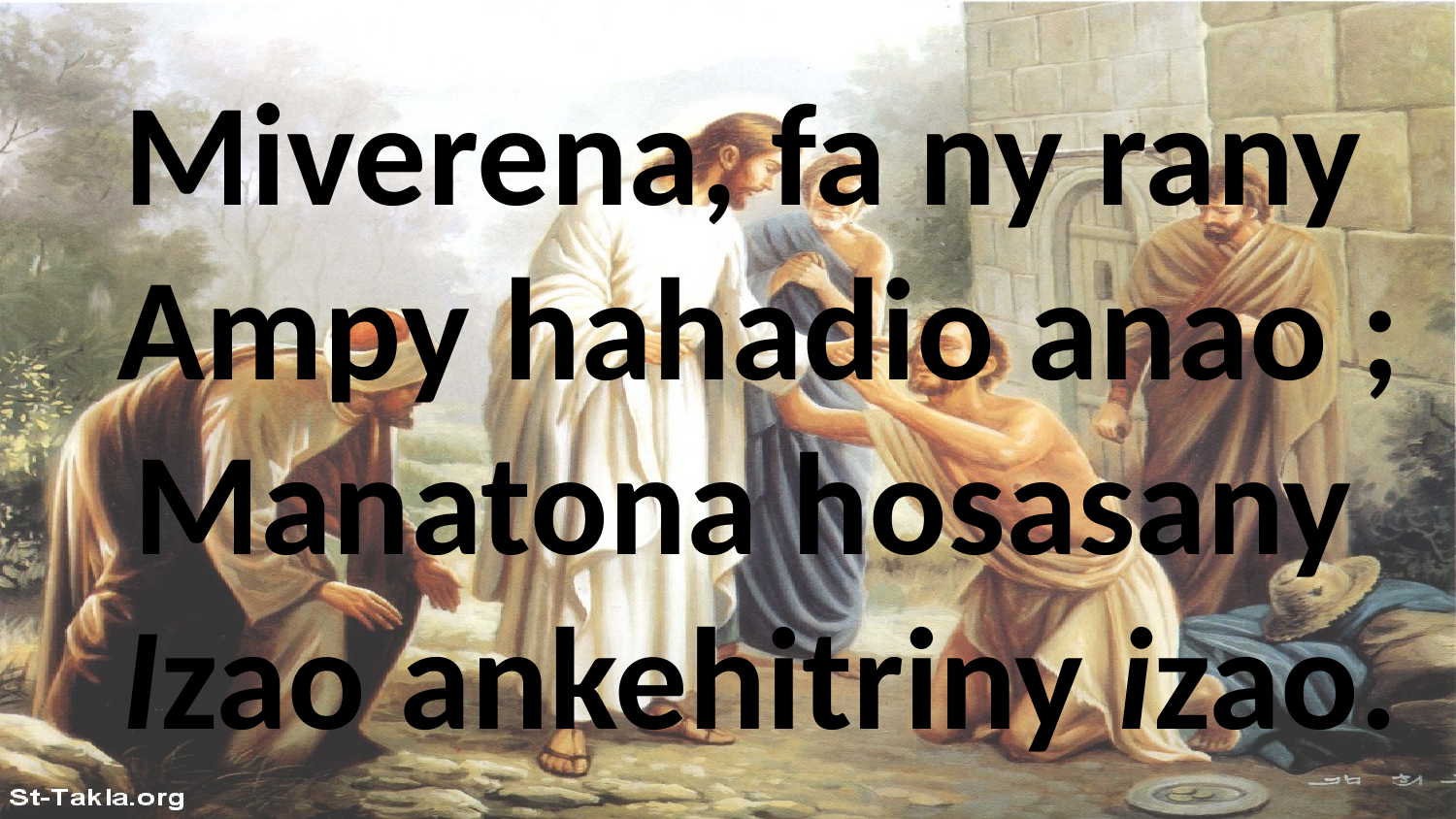

# Miverena, fa ny rany Ampy hahadio anao ; Manatona hosasany Izao ankehitriny izao.